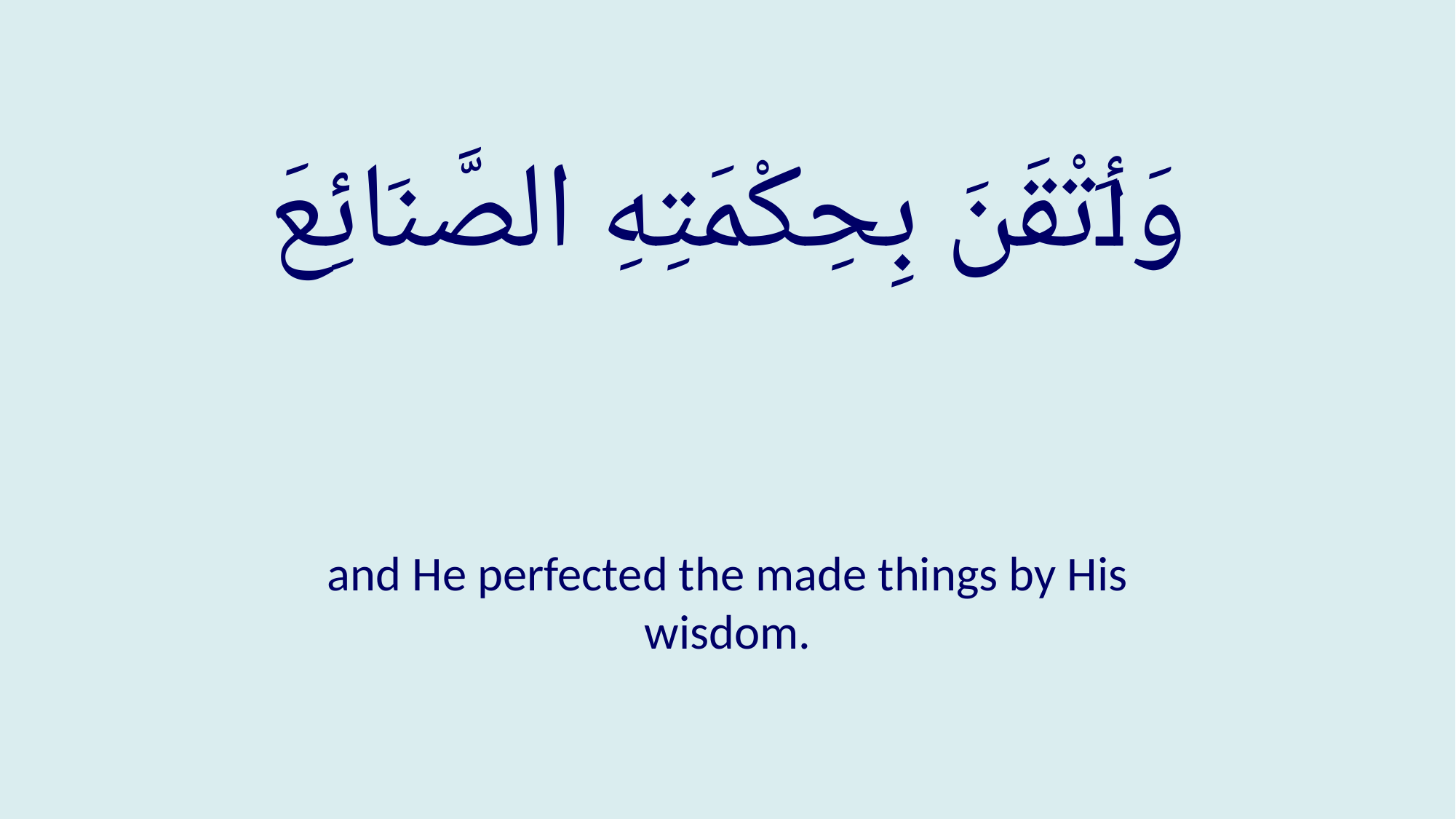

# وَأَتْقَنَ بِحِكْمَتِهِ الصَّنَائِعَ
and He perfected the made things by His wisdom.